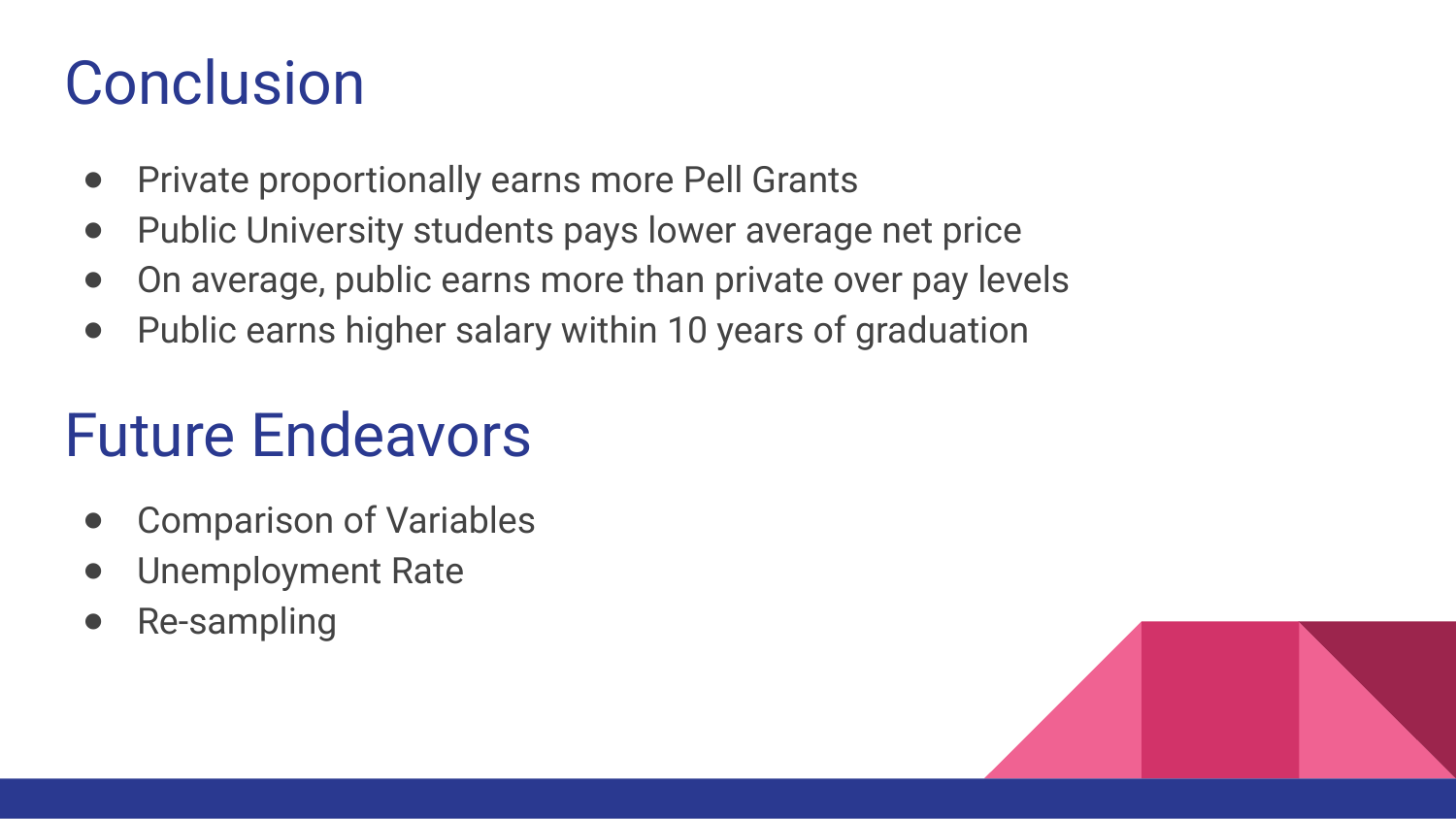

# Conclusion
Private proportionally earns more Pell Grants
Public University students pays lower average net price
On average, public earns more than private over pay levels
Public earns higher salary within 10 years of graduation
Future Endeavors
Comparison of Variables
Unemployment Rate
Re-sampling